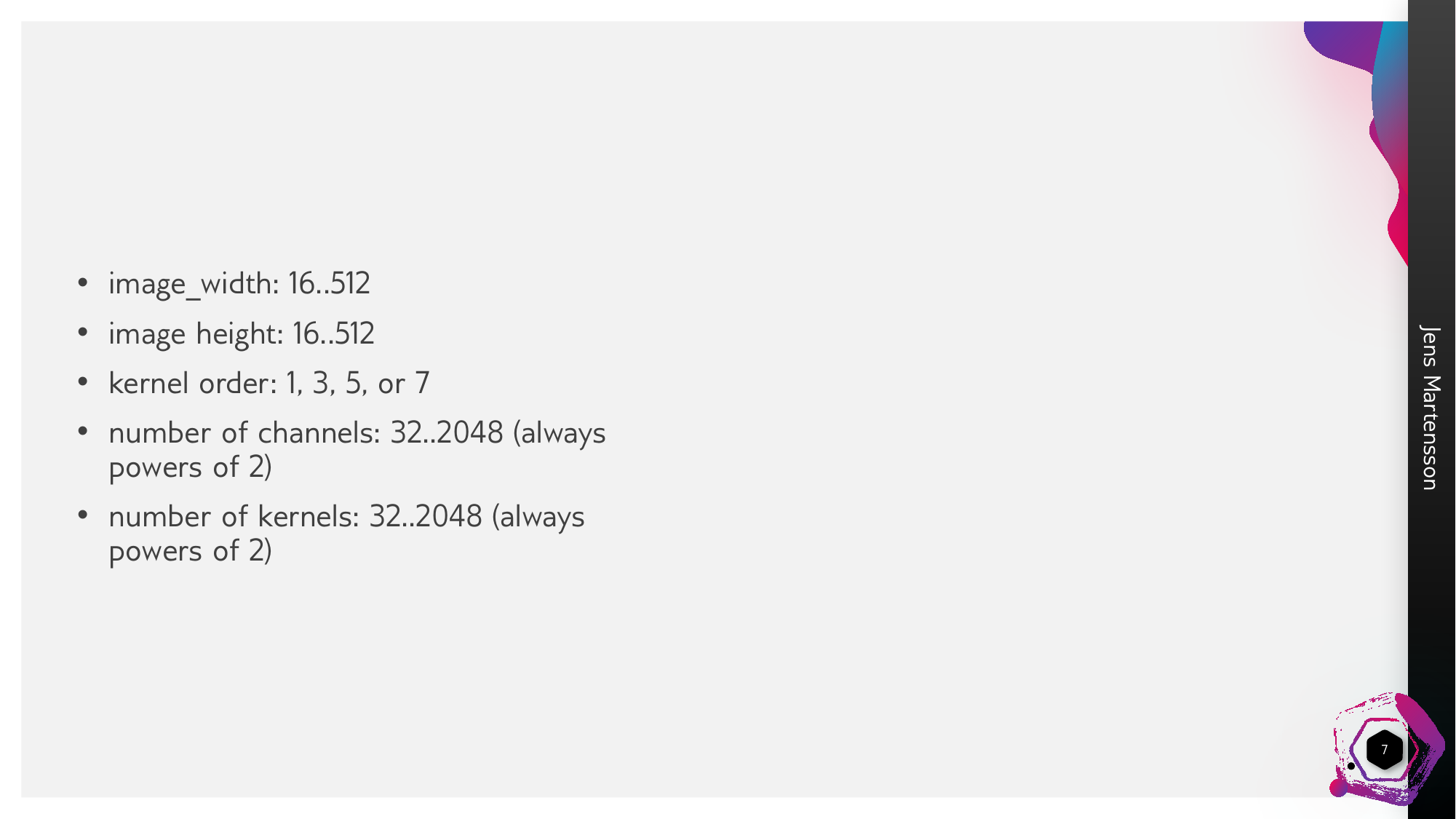

#

image_width: 16..512
image height: 16..512
kernel order: 1, 3, 5, or 7
number of channels: 32..2048 (always powers of 2)
number of kernels: 32..2048 (always powers of 2)

7